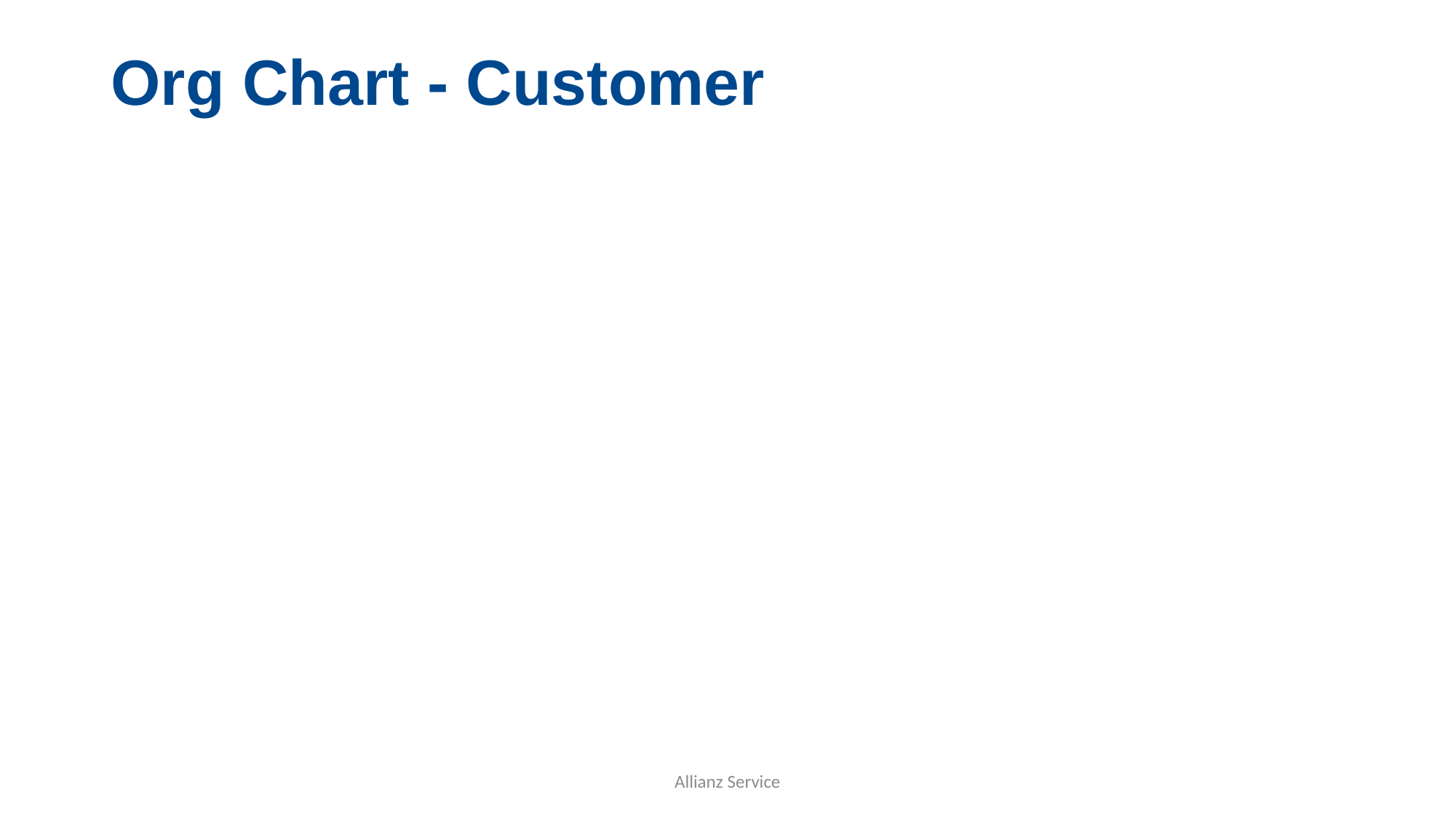

# Org Chart - Customer

Allianz Service
5